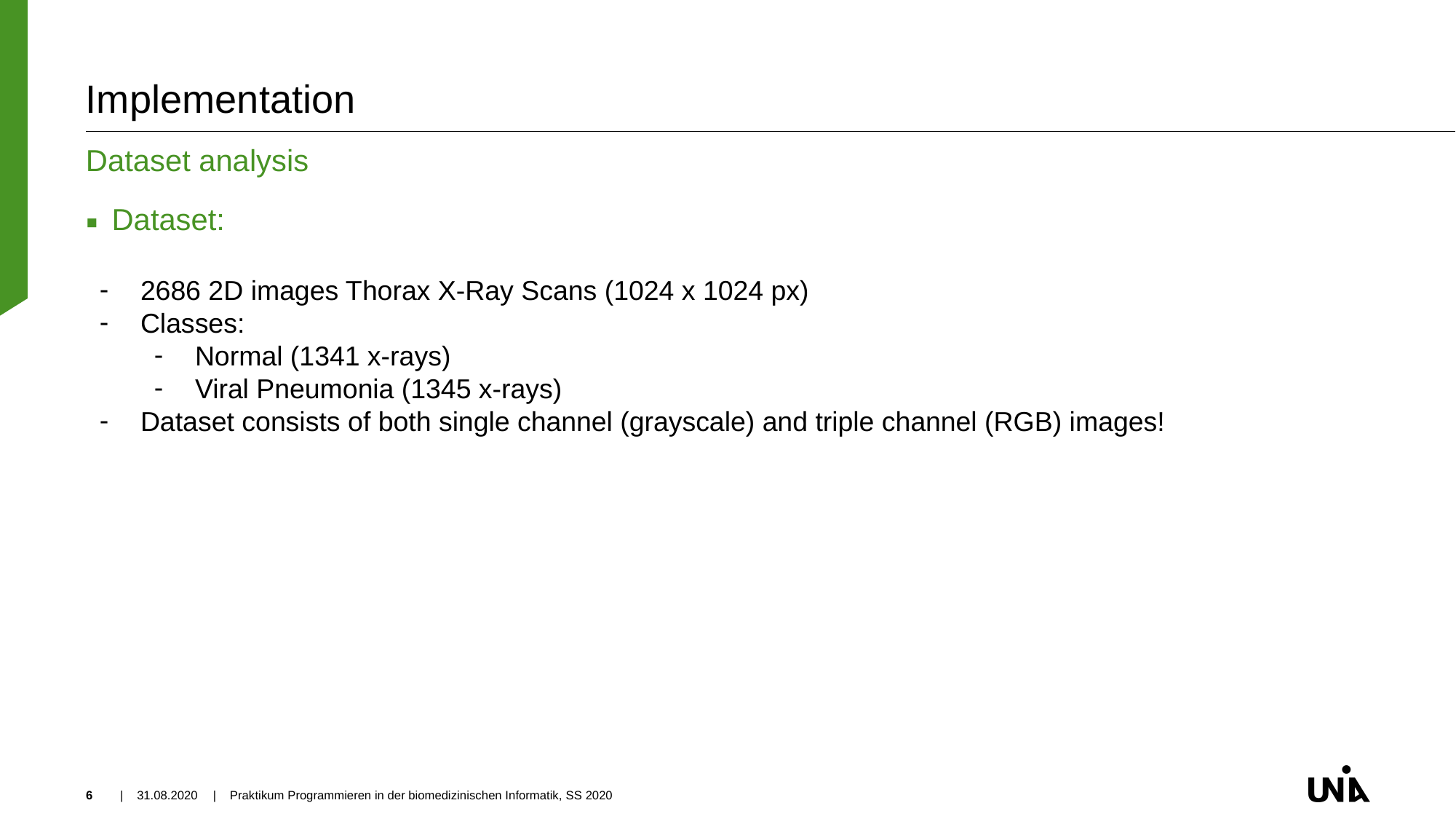

# Implementation
Dataset analysis
Dataset:

2686 2D images Thorax X-Ray Scans (1024 x 1024 px)
Classes:
Normal (1341 x-rays)
Viral Pneumonia (1345 x-rays)
Dataset consists of both single channel (grayscale) and triple channel (RGB) images!
6
|    31.08.2020
|    Praktikum Programmieren in der biomedizinischen Informatik, SS 2020